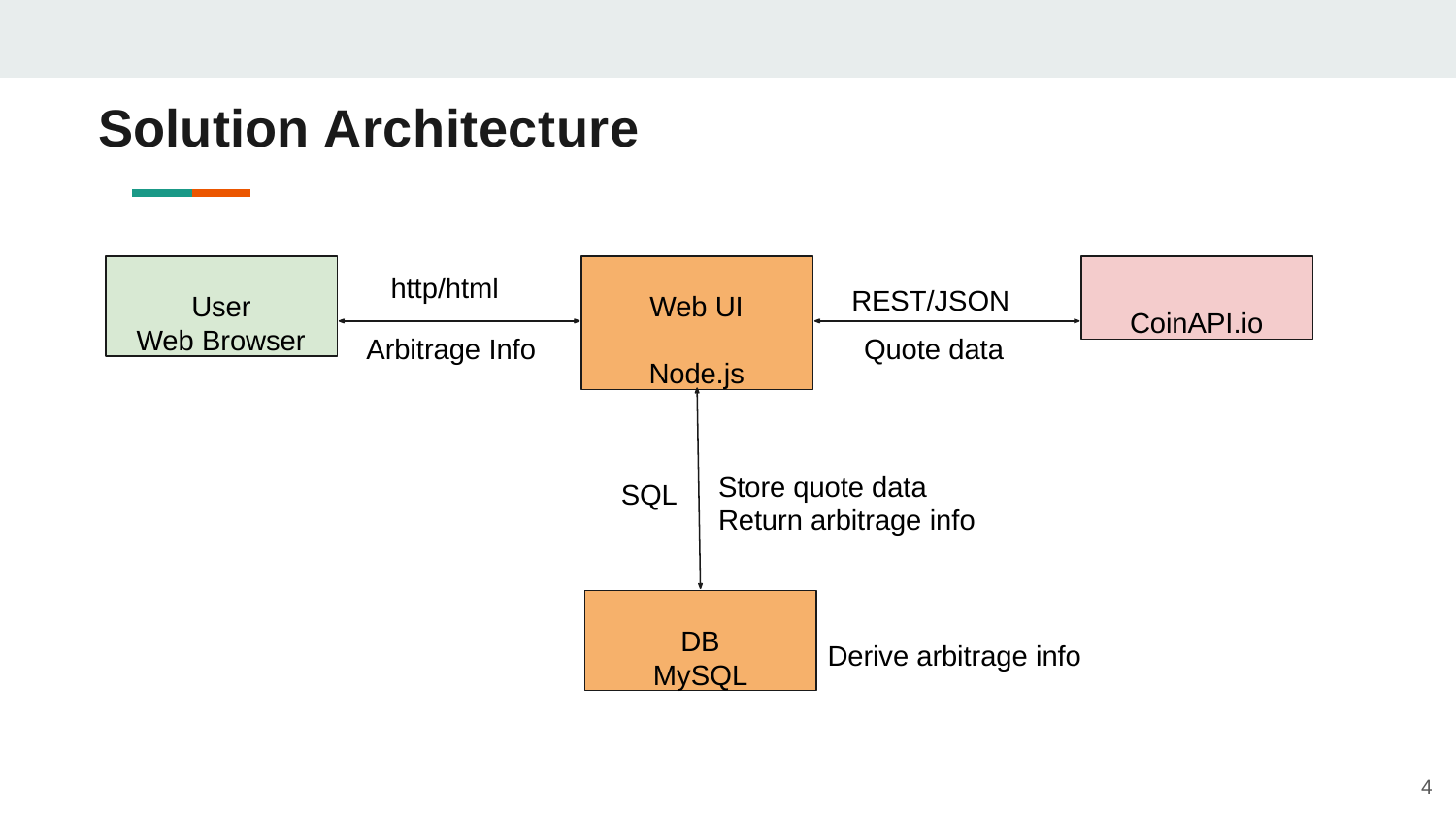

# Solution Architecture

User  Web Browser

Web UI  Node.js

CoinAPI.io
http/html
REST/JSON

Arbitrage Info
Quote data

Store quote data  Return arbitrage info
SQL

DB  MySQL
Derive arbitrage info
4